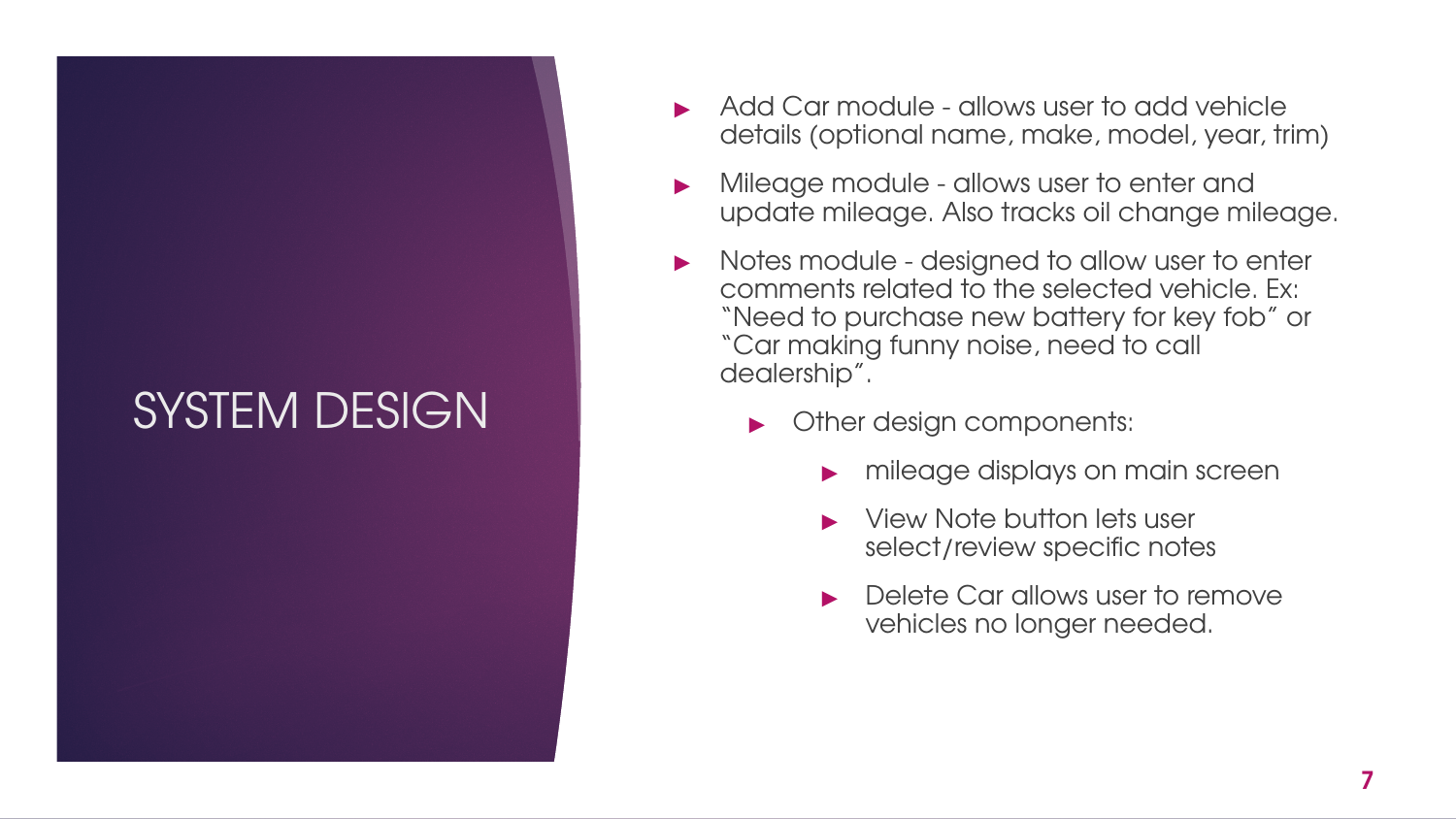

Add Car module - allows user to add vehicle details (optional name, make, model, year, trim)
Mileage module - allows user to enter and update mileage. Also tracks oil change mileage.
Notes module - designed to allow user to enter comments related to the selected vehicle. Ex: “Need to purchase new battery for key fob” or “Car making funny noise, need to call dealership”.
Other design components:
mileage displays on main screen
View Note button lets user select/review specific notes
Delete Car allows user to remove vehicles no longer needed.

# SYSTEM DESIGN

7